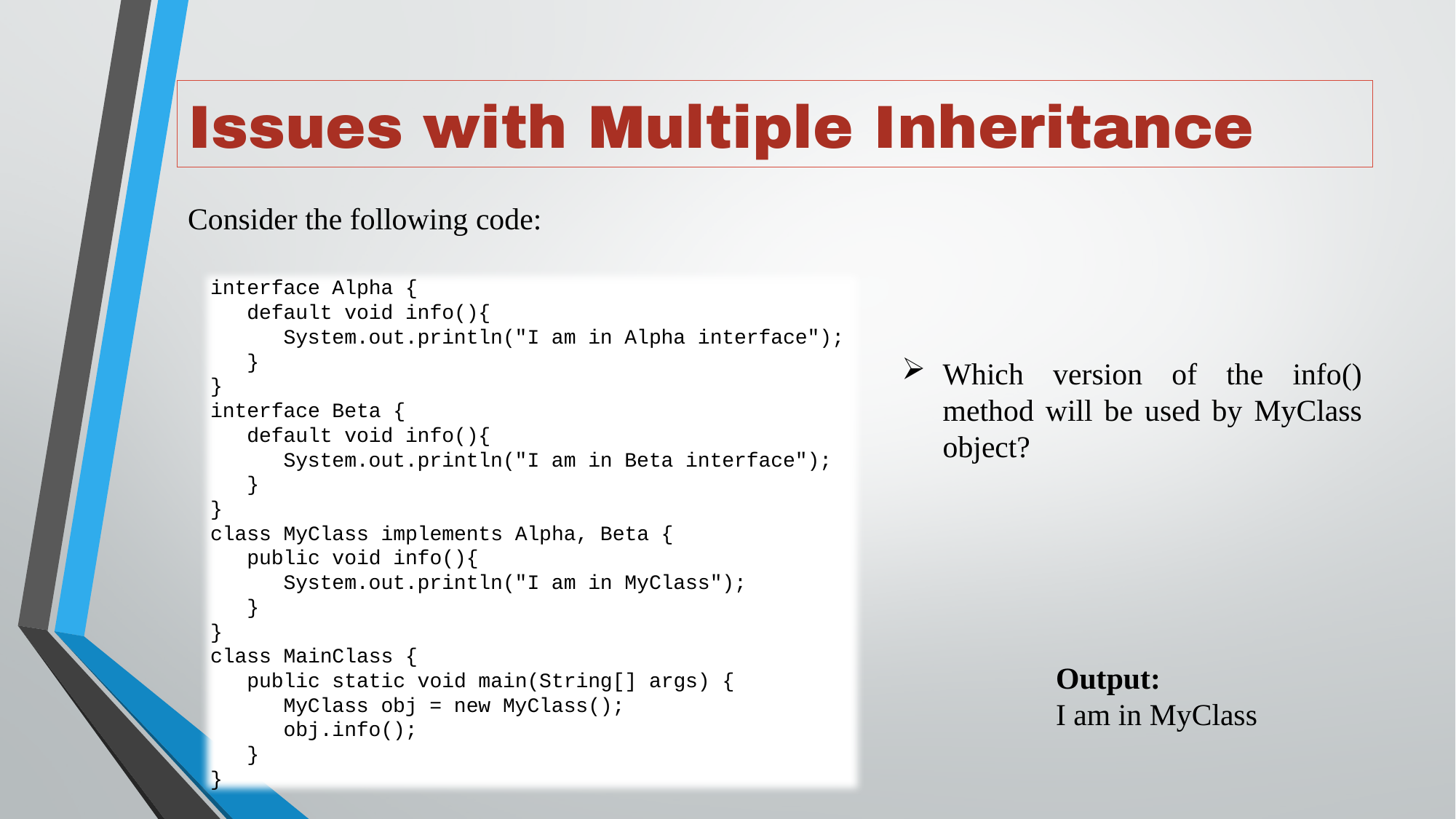

# Issues with Multiple Inheritance
Consider the following code:
interface Alpha {
   default void info(){
      System.out.println("I am in Alpha interface");
   }
}
interface Beta {
   default void info(){
      System.out.println("I am in Beta interface");
   }
}
class MyClass implements Alpha, Beta {
   public void info(){
      System.out.println("I am in MyClass");
   }
}
class MainClass {
   public static void main(String[] args) {
      MyClass obj = new MyClass();
      obj.info();
   }
}
Which version of the info() method will be used by MyClass object?
Output:
I am in MyClass